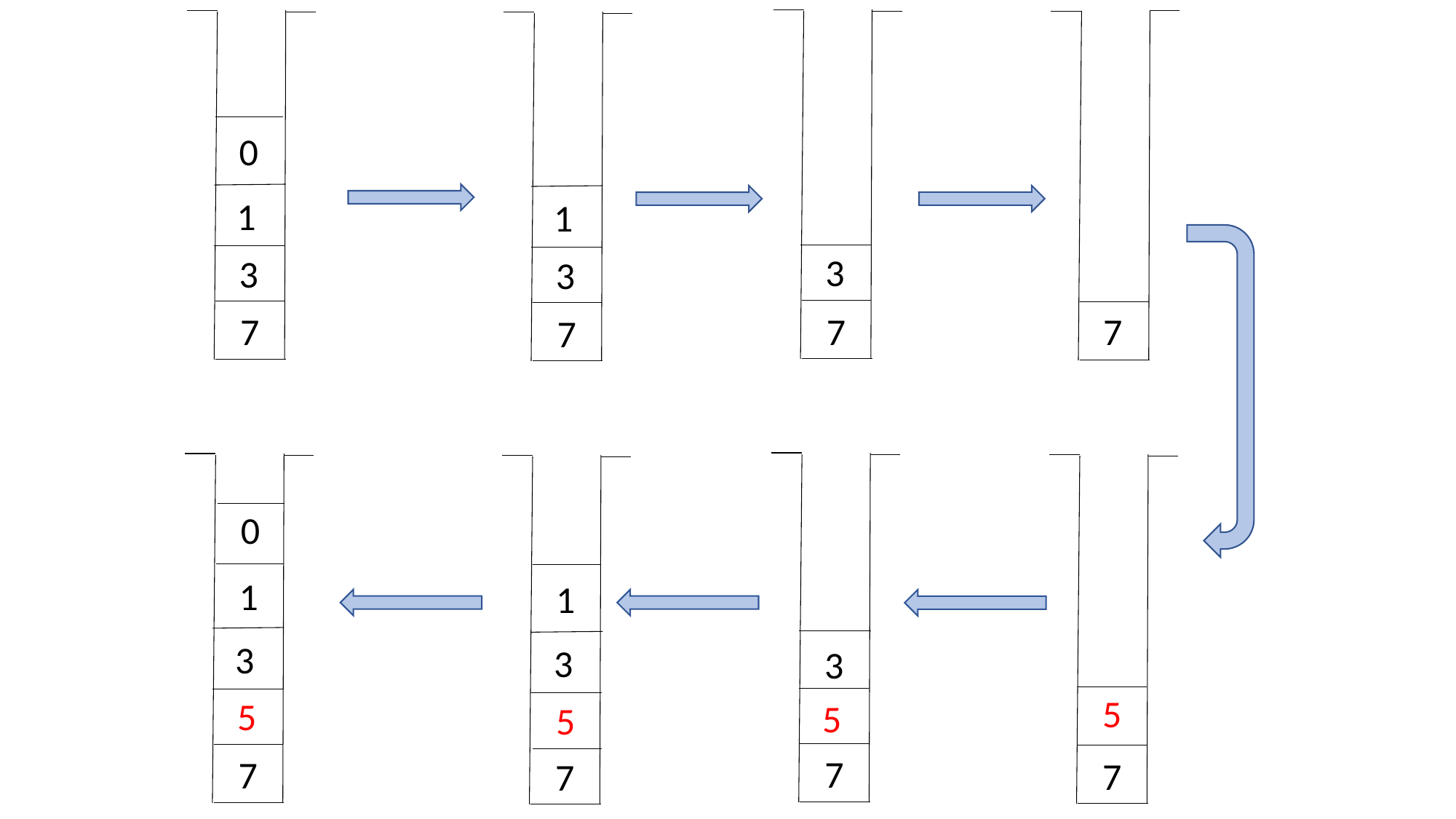

0

1
1
3
3
3
7
7
7
7

0
1
1

3
3
3
5
5
5
5
7
7
7
7